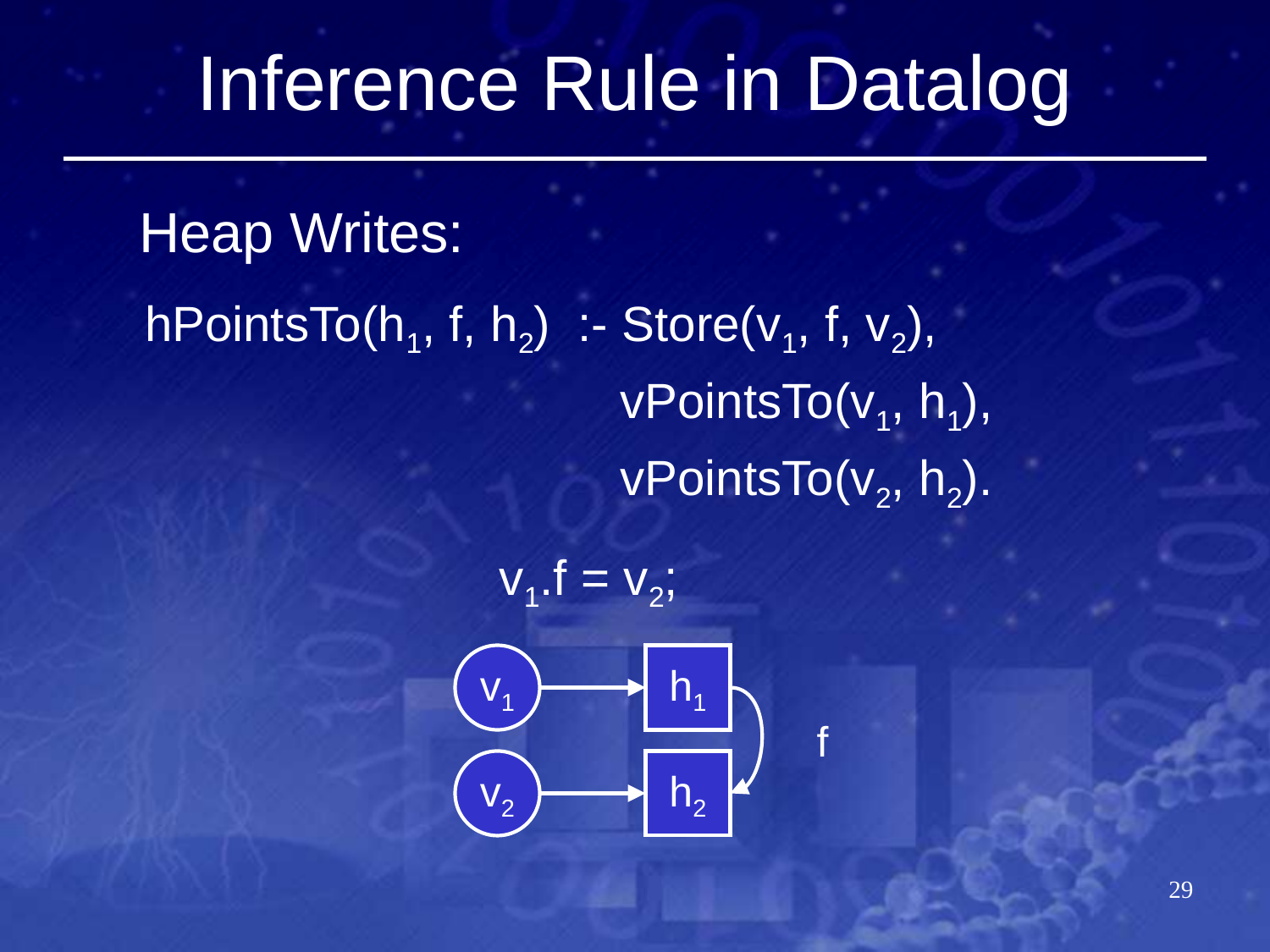

# Inference Rule in Datalog
Heap Writes:
	hPointsTo(h1, f, h2)  :- Store(v1, f, v2),
                                      vPointsTo(v1, h1),
                                      vPointsTo(v2, h2).

v1.f = v2;

v1
h1
f
v2
h2
29